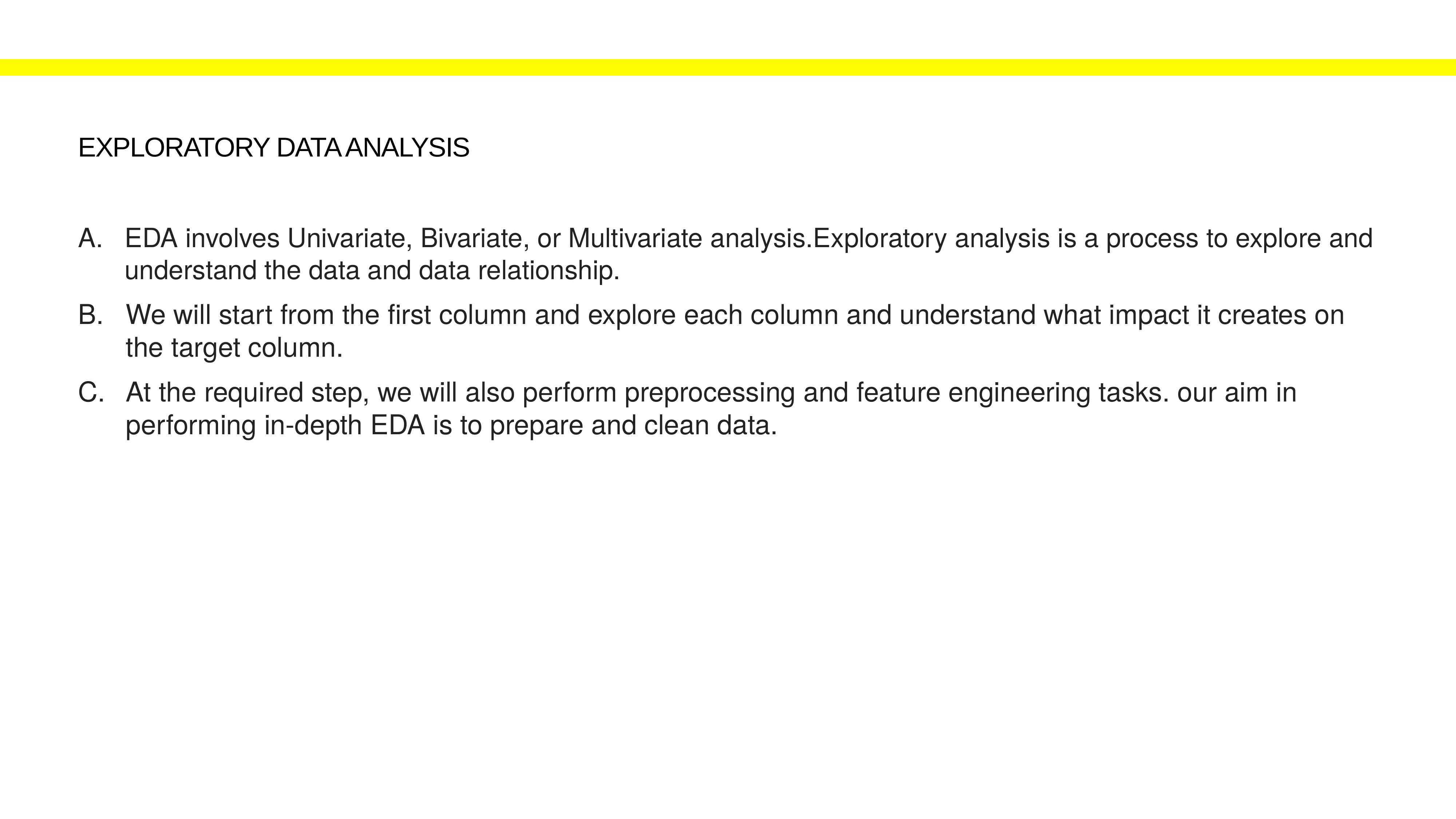

# Exploratory data analysis
EDA involves Univariate, Bivariate, or Multivariate analysis.Exploratory analysis is a process to explore and understand the data and data relationship.
We will start from the first column and explore each column and understand what impact it creates on the target column.
At the required step, we will also perform preprocessing and feature engineering tasks. our aim in performing in-depth EDA is to prepare and clean data.